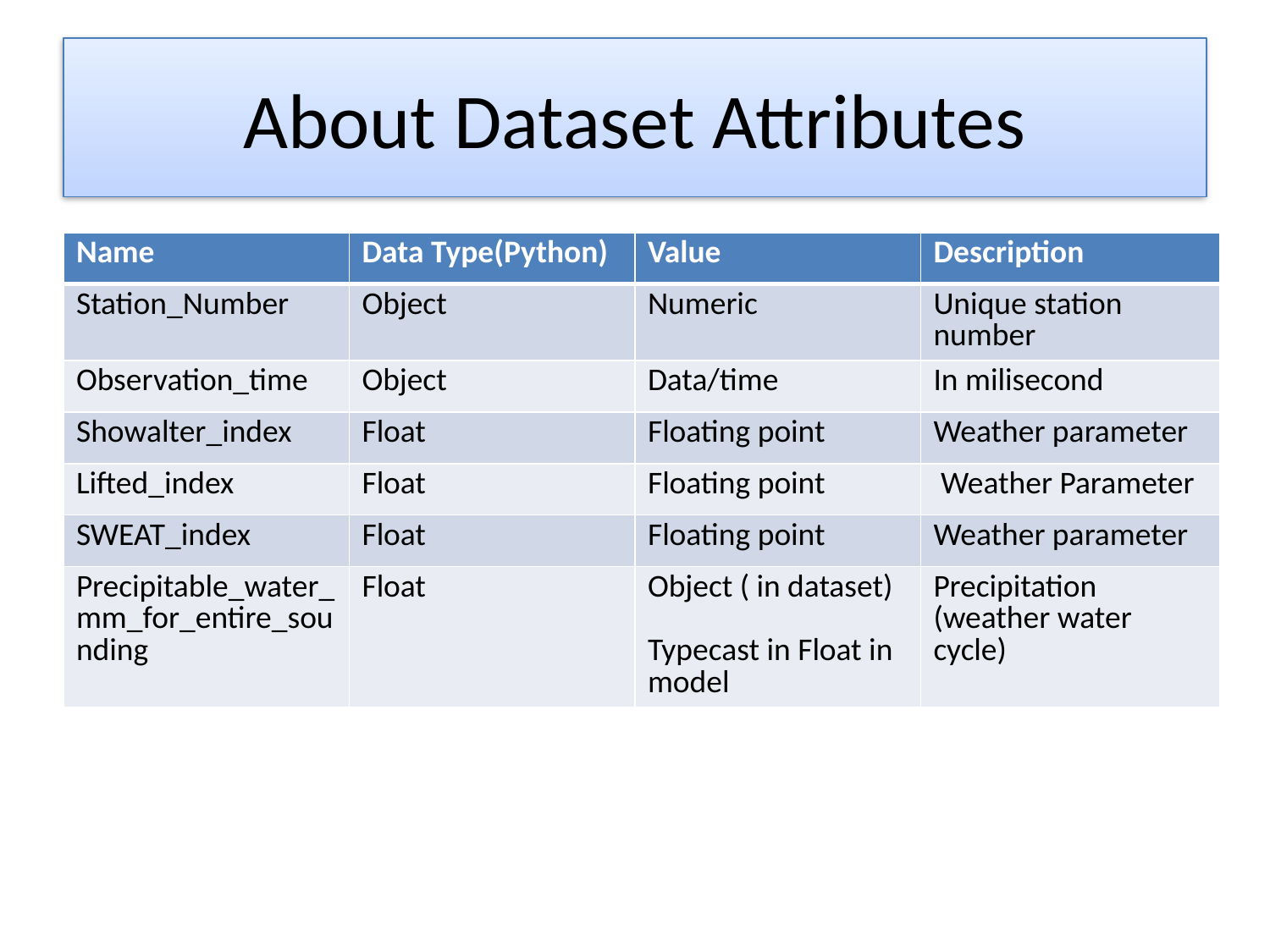

# About Dataset Attributes
| Name | Data Type(Python) | Value | Description |
| --- | --- | --- | --- |
| Station\_Number | Object | Numeric | Unique station number |
| Observation\_time | Object | Data/time | In milisecond |
| Showalter\_index | Float | Floating point | Weather parameter |
| Lifted\_index | Float | Floating point | Weather Parameter |
| SWEAT\_index | Float | Floating point | Weather parameter |
| Precipitable\_water\_mm\_for\_entire\_sounding | Float | Object ( in dataset) Typecast in Float in model | Precipitation (weather water cycle) |